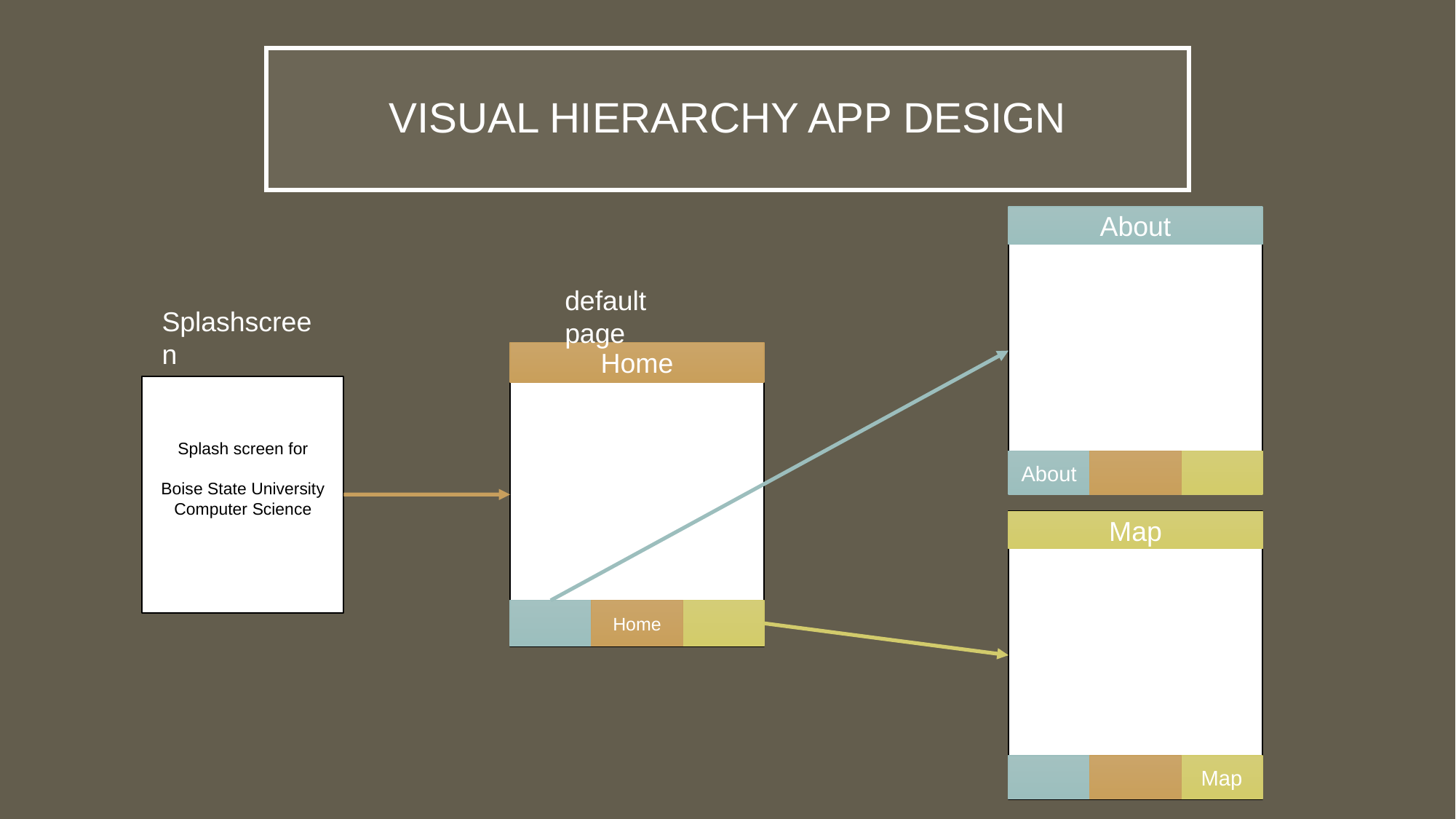

# VISUAL HIERARCHY APP DESIGN
About

About

default page
Splashscreen
Home

Home

Splash screen for

Boise State University
Computer Science

Map

Map